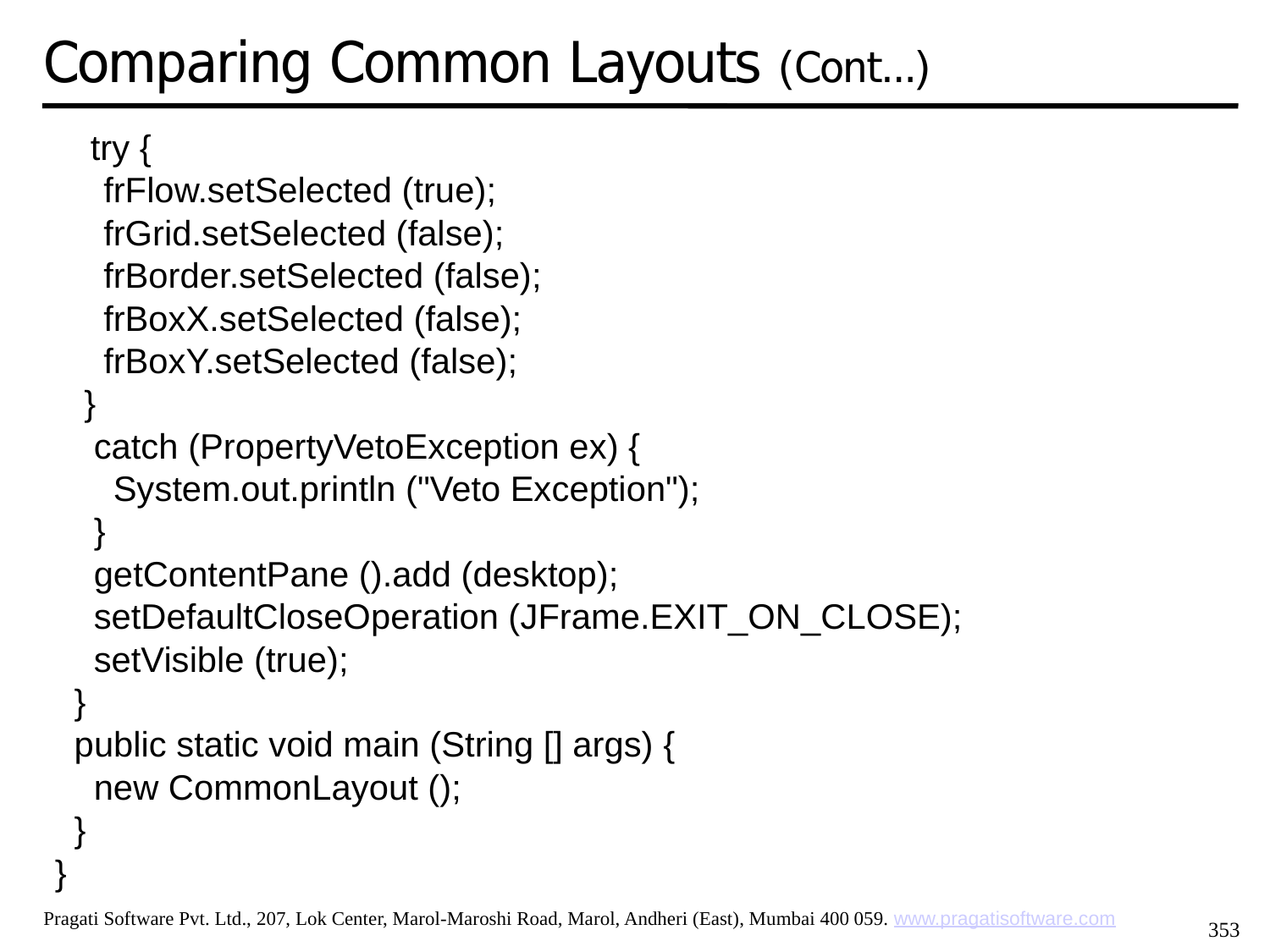

Comparing Common Layouts (Cont…)
    try {
     frFlow.setSelected (true);
     frGrid.setSelected (false);
     frBorder.setSelected (false);
     frBoxX.setSelected (false);
     frBoxY.setSelected (false);
   }
    catch (PropertyVetoException ex) {
      System.out.println ("Veto Exception");
    }
    getContentPane ().add (desktop);
    setDefaultCloseOperation (JFrame.EXIT_ON_CLOSE);
    setVisible (true);
  }
  public static void main (String [] args) {
    new CommonLayout ();
  }
}